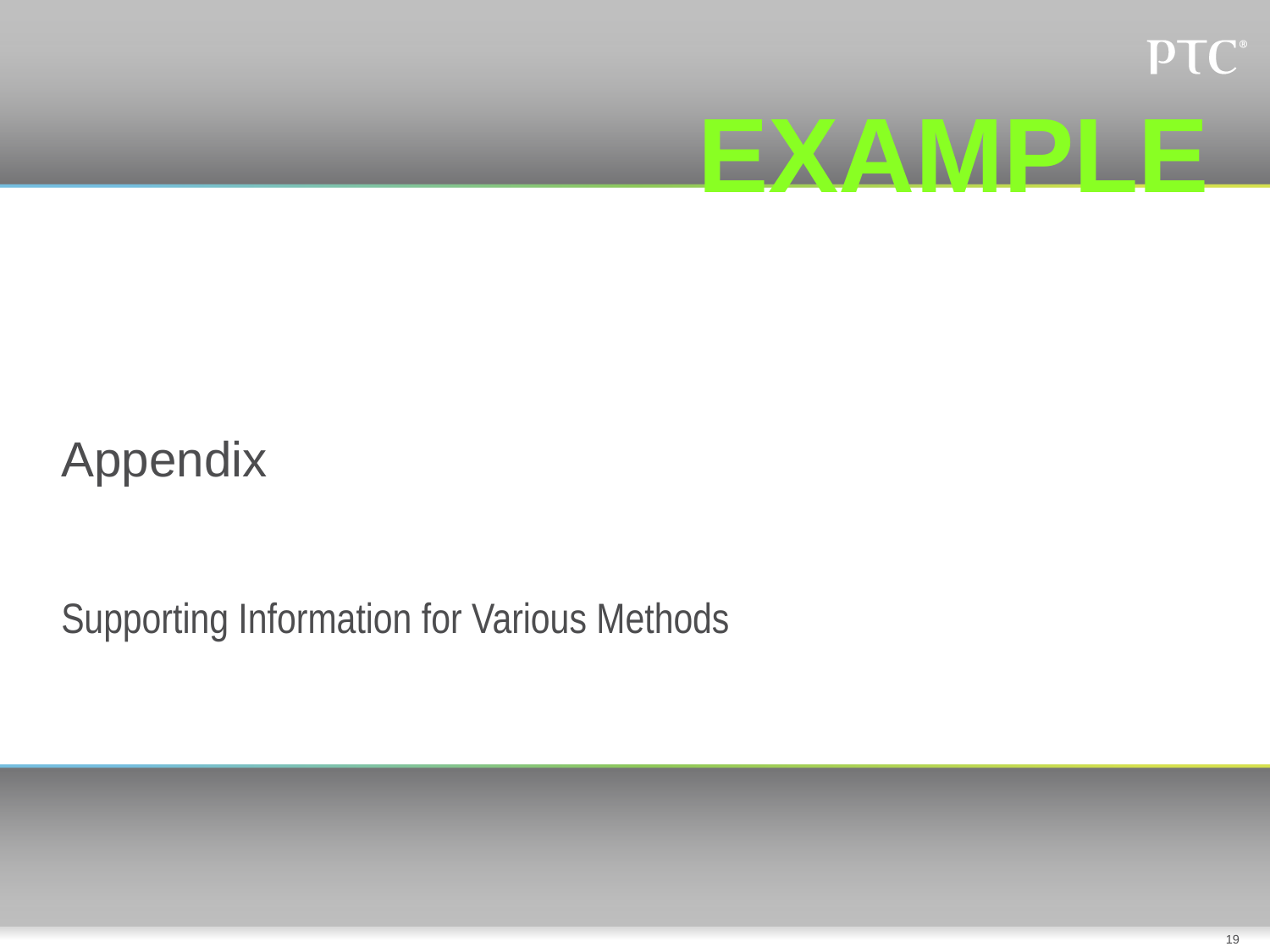

Example
# Appendix
Supporting Information for Various Methods